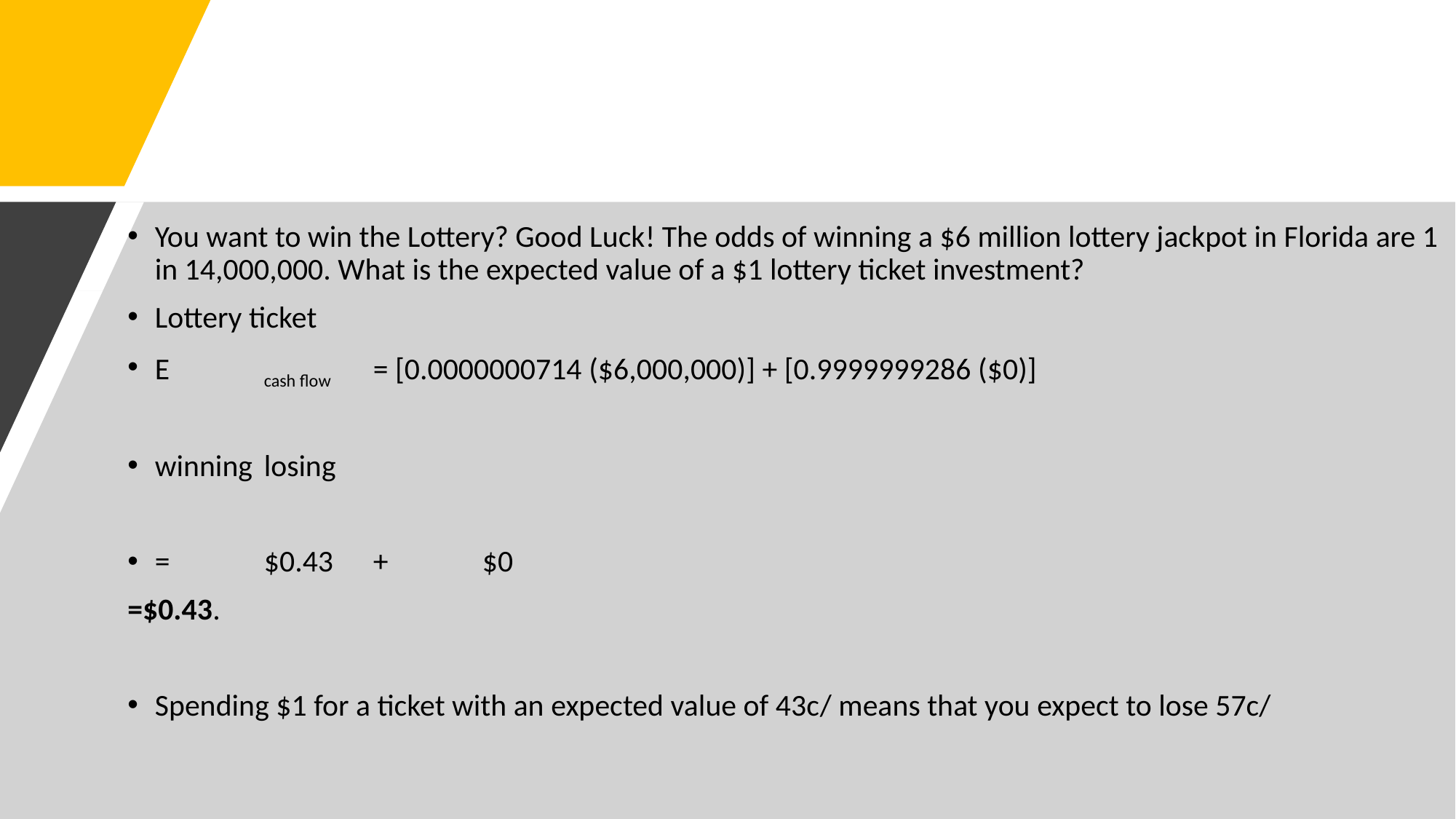

You want to win the Lottery? Good Luck! The odds of winning a $6 million lottery jackpot in Florida are 1 in 14,000,000. What is the expected value of a $1 lottery ticket investment?
Lottery ticket
E	cash flow	= [0.0000000714 ($6,000,000)] + [0.9999999286 ($0)]

winning	losing

=	$0.43	+	$0
=$0.43.

Spending $1 for a ticket with an expected value of 43c/ means that you expect to lose 57c/